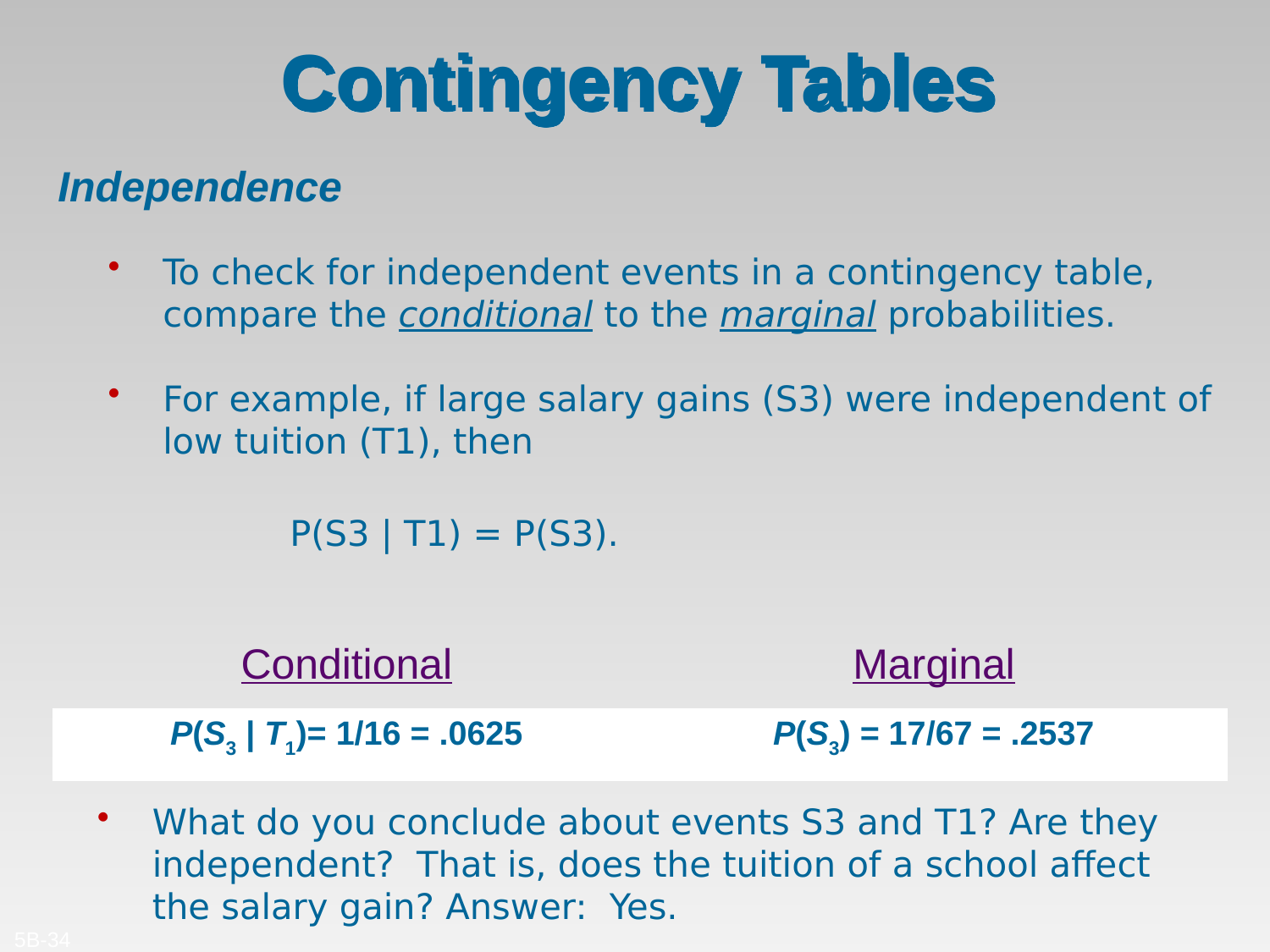

Contingency Tables
 Independence

To check for independent events in a contingency table, compare the conditional to the marginal probabilities.
For example, if large salary gains (S3) were independent of low tuition (T1), then
		P(S3 | T1) = P(S3).

| Conditional | Marginal |
| --- | --- |
| P(S3 | T1)= 1/16 = .0625 | P(S3) = 17/67 = .2537 |
What do you conclude about events S3 and T1? Are they independent?  That is, does the tuition of a school affect the salary gain? Answer:  Yes.
5B-34